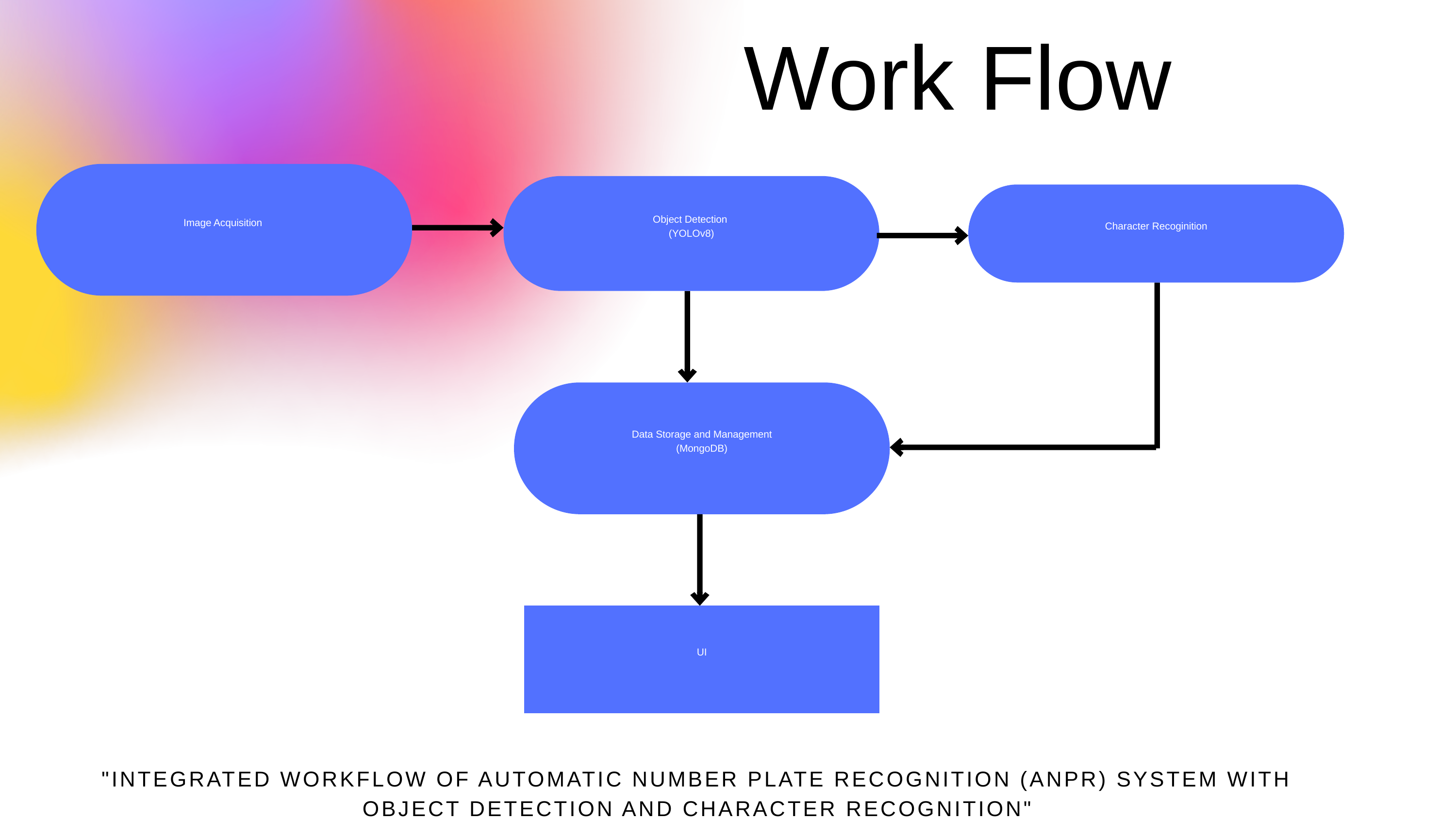

Work Flow

Image Acquisition

Object Detection
(YOLOv8)

Character Recoginition

Data Storage and Management
(MongoDB)

UI
"INTEGRATED WORKFLOW OF AUTOMATIC NUMBER PLATE RECOGNITION (ANPR) SYSTEM WITH OBJECT DETECTION AND CHARACTER RECOGNITION"